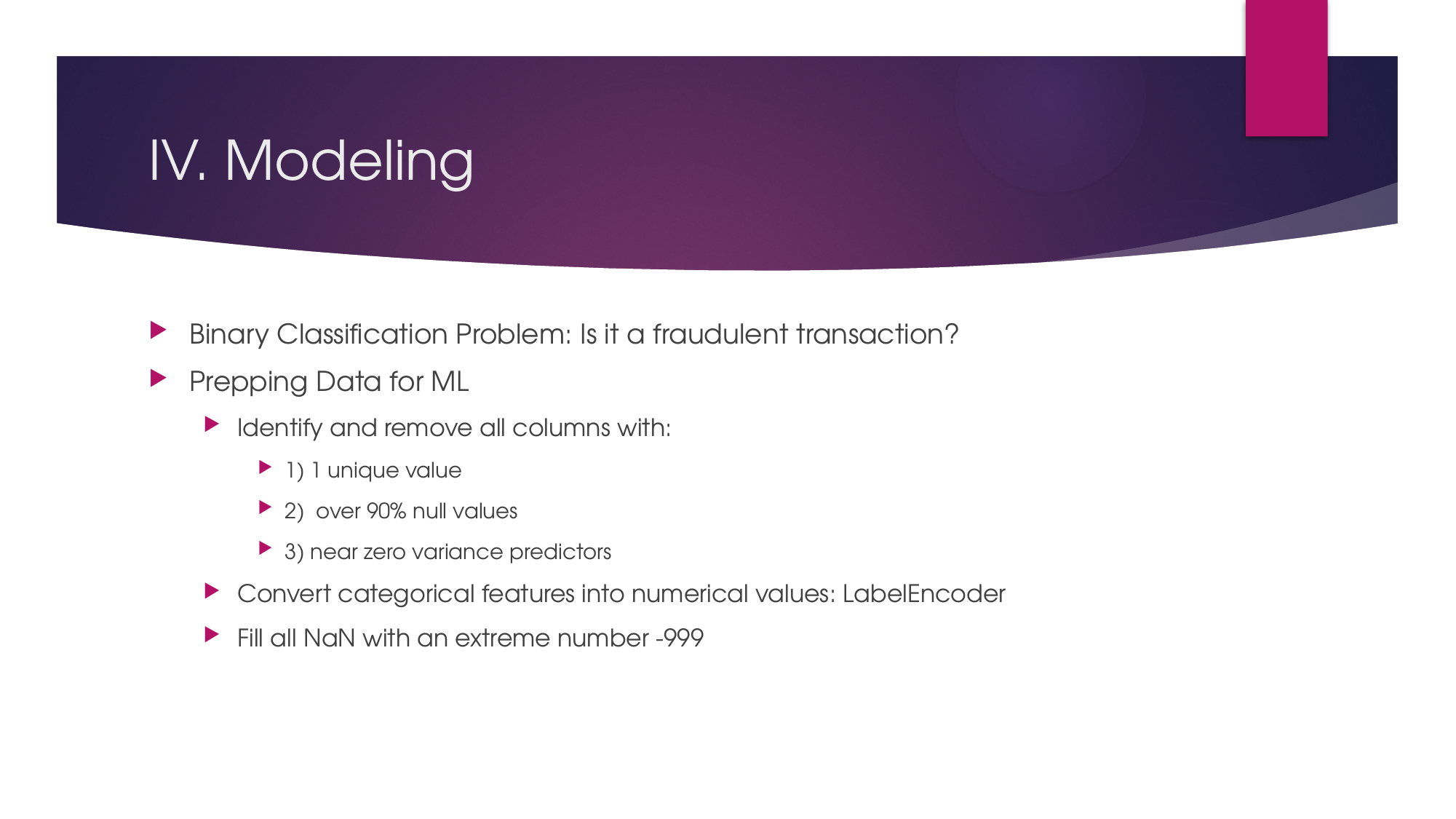

# IV. Modeling
Binary Classification Problem: Is it a fraudulent transaction?
Prepping Data for ML
Identify and remove all columns with:
1) 1 unique value
2)  over 90% null values
3) near zero variance predictors
Convert categorical features into numerical values: LabelEncoder
Fill all NaN with an extreme number -999